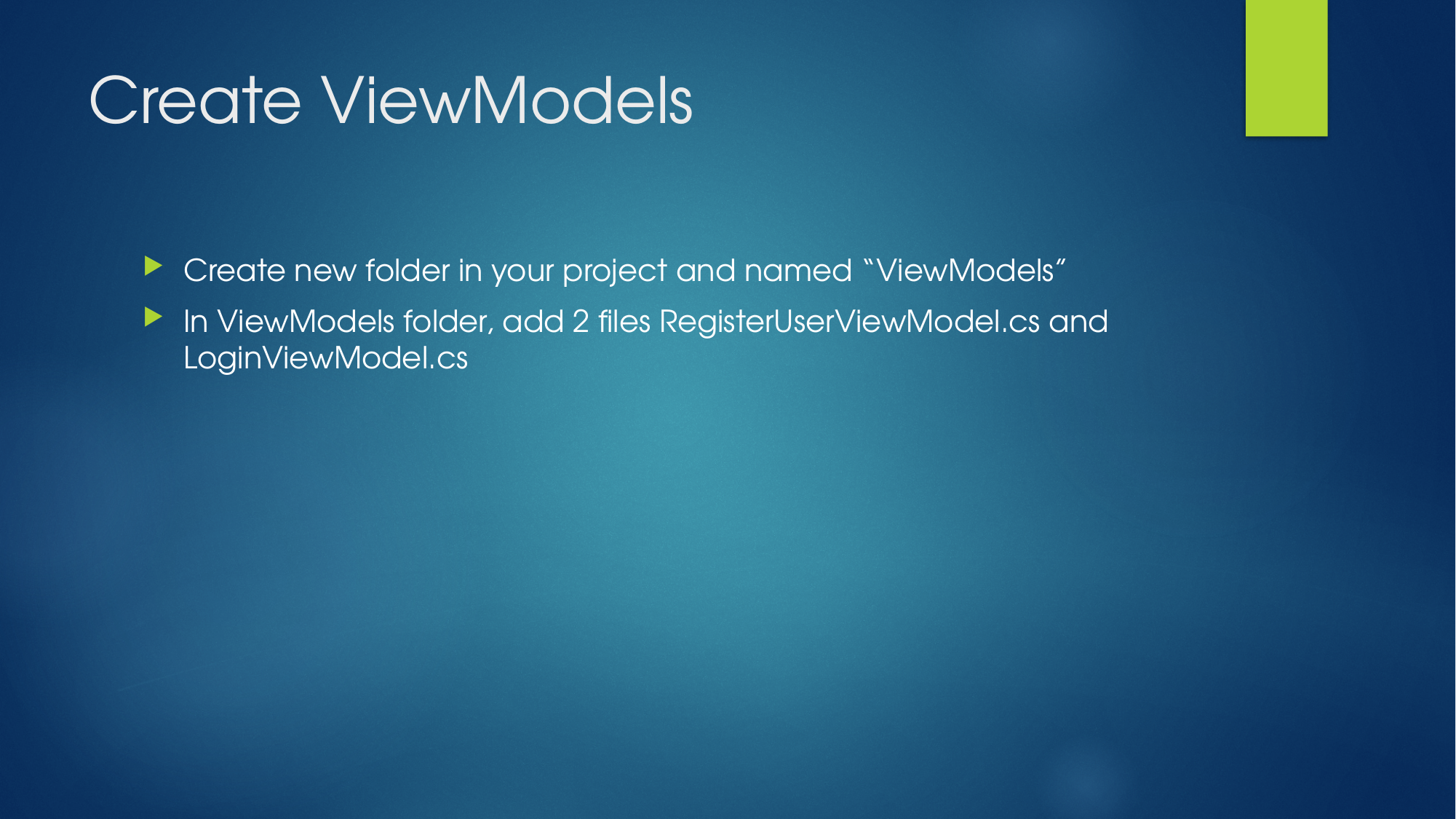

# Create ViewModels
Create new folder in your project and named “ViewModels”
In ViewModels folder, add 2 files RegisterUserViewModel.cs and LoginViewModel.cs